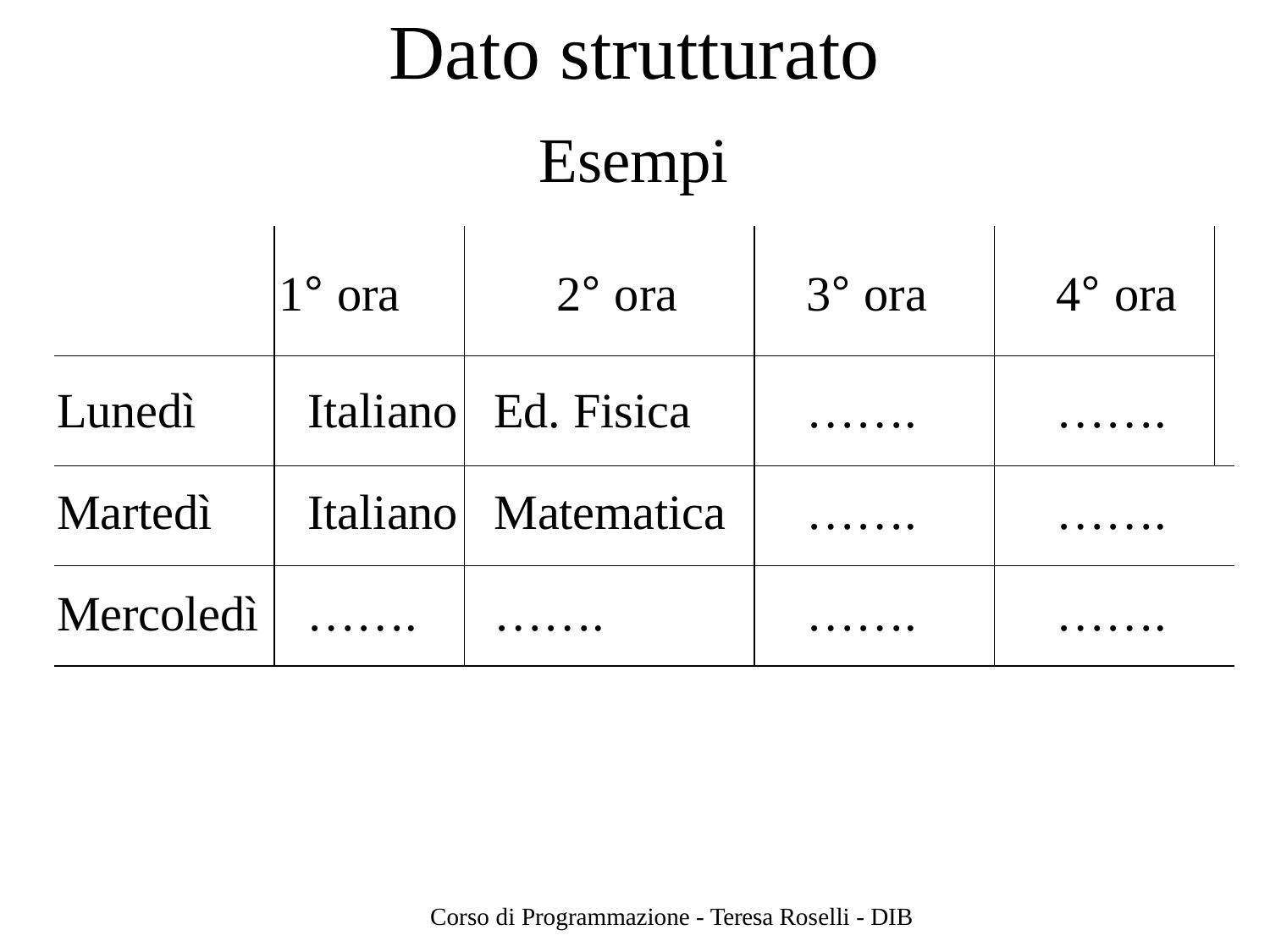

# Dato strutturato
Esempi
|  | 1° ora | 2° ora | 3° ora | 4° ora |  |
| --- | --- | --- | --- | --- | --- |
| Lunedì | Italiano | Ed. Fisica | ……. | ……. |  |
| Martedì | Italiano | Matematica | ……. | ……. |  |
| Mercoledì | ……. | ……. | ……. | ……. |  |
Corso di Programmazione - Teresa Roselli - DIB